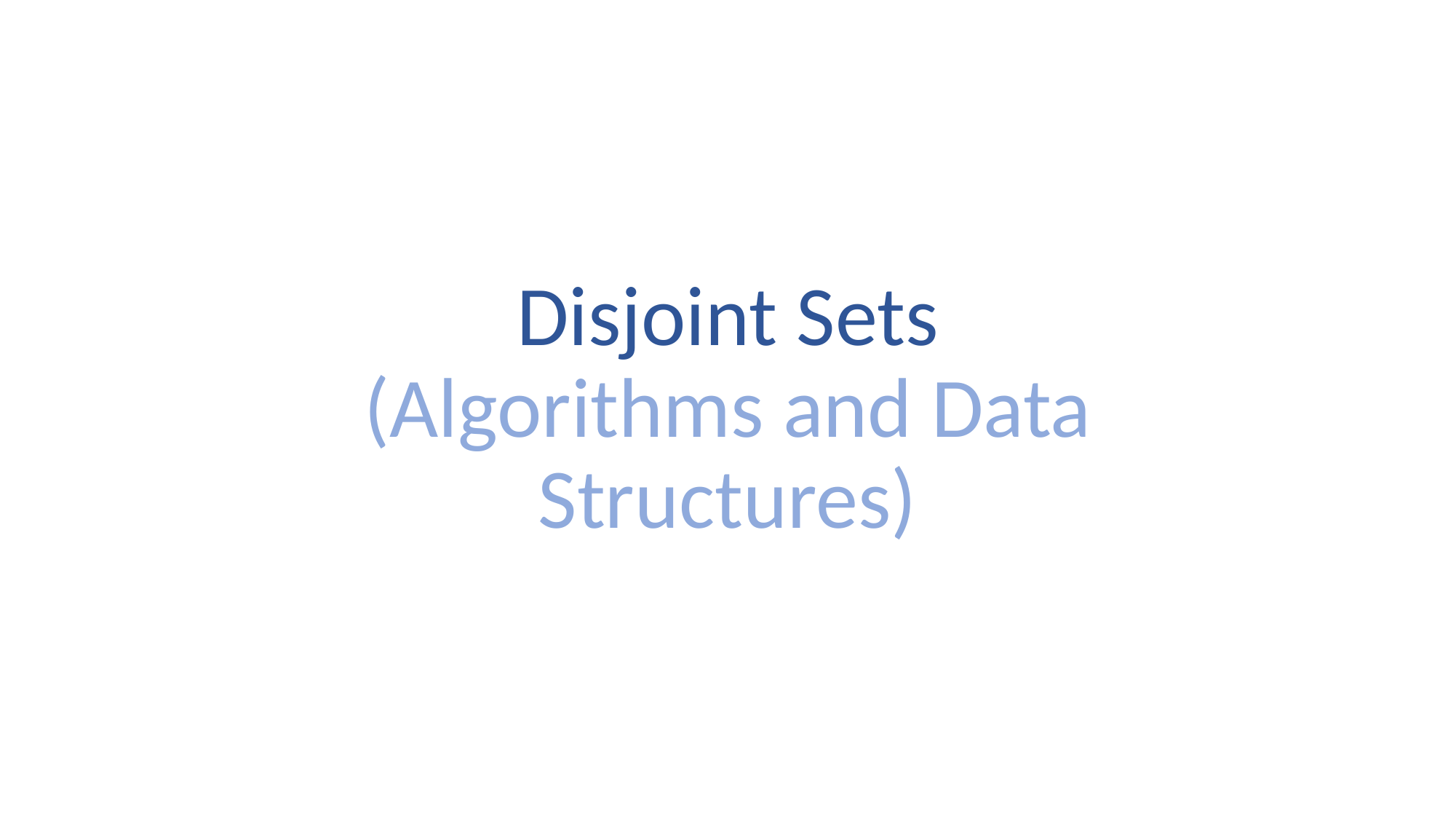

# Disjoint Sets (Algorithms and Data Structures)